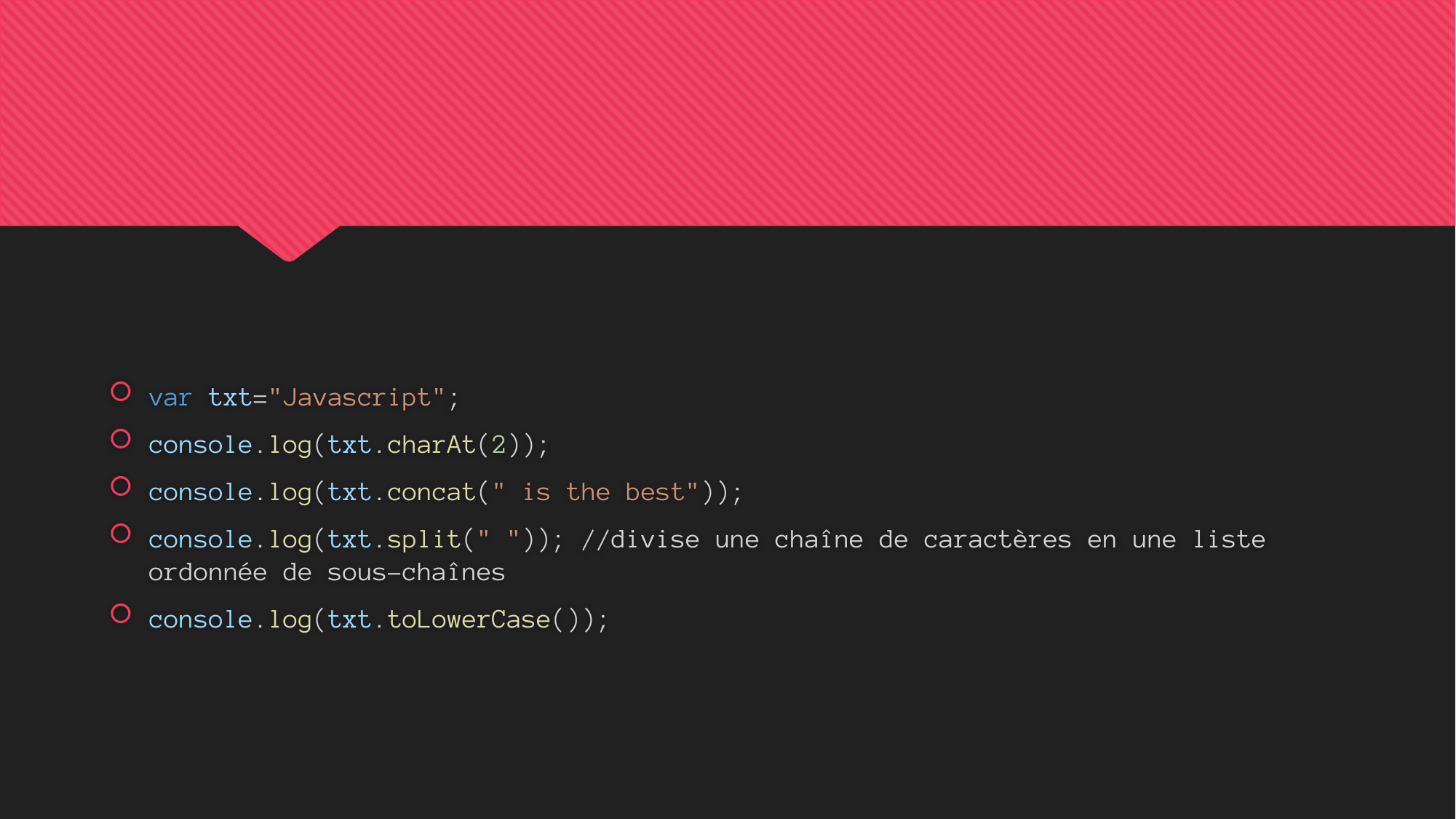

#

var txt="Javascript";
console.log(txt.charAt(2));
console.log(txt.concat(" is the best"));
console.log(txt.split(" ")); //divise une chaîne de caractères en une liste ordonnée de sous-chaînes
console.log(txt.toLowerCase());